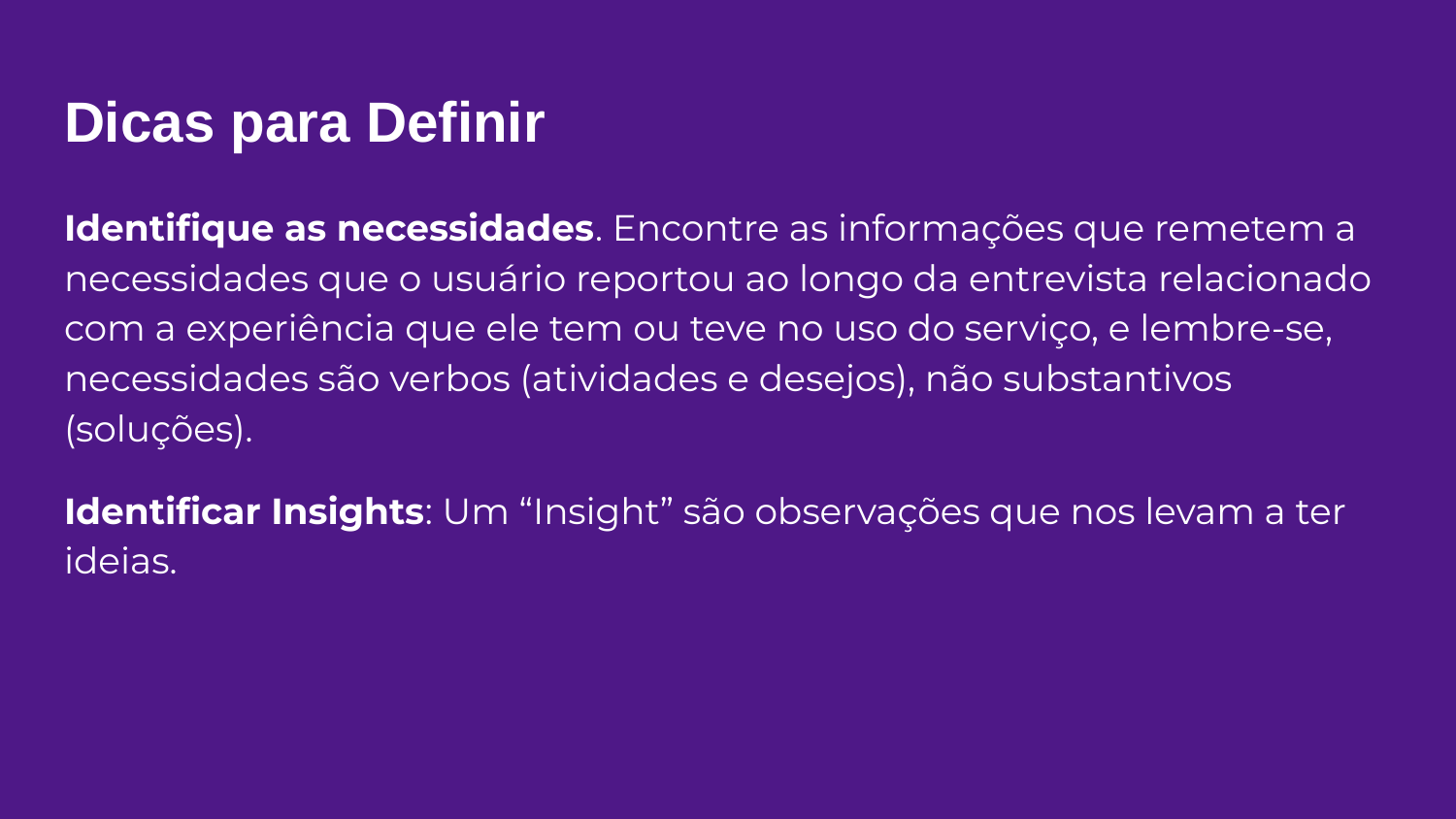

# Dicas para Definir
Identifique as necessidades. Encontre as informações que remetem a necessidades que o usuário reportou ao longo da entrevista relacionado com a experiência que ele tem ou teve no uso do serviço, e lembre-se, necessidades são verbos (atividades e desejos), não substantivos (soluções).
Identificar Insights: Um “Insight” são observações que nos levam a ter ideias.